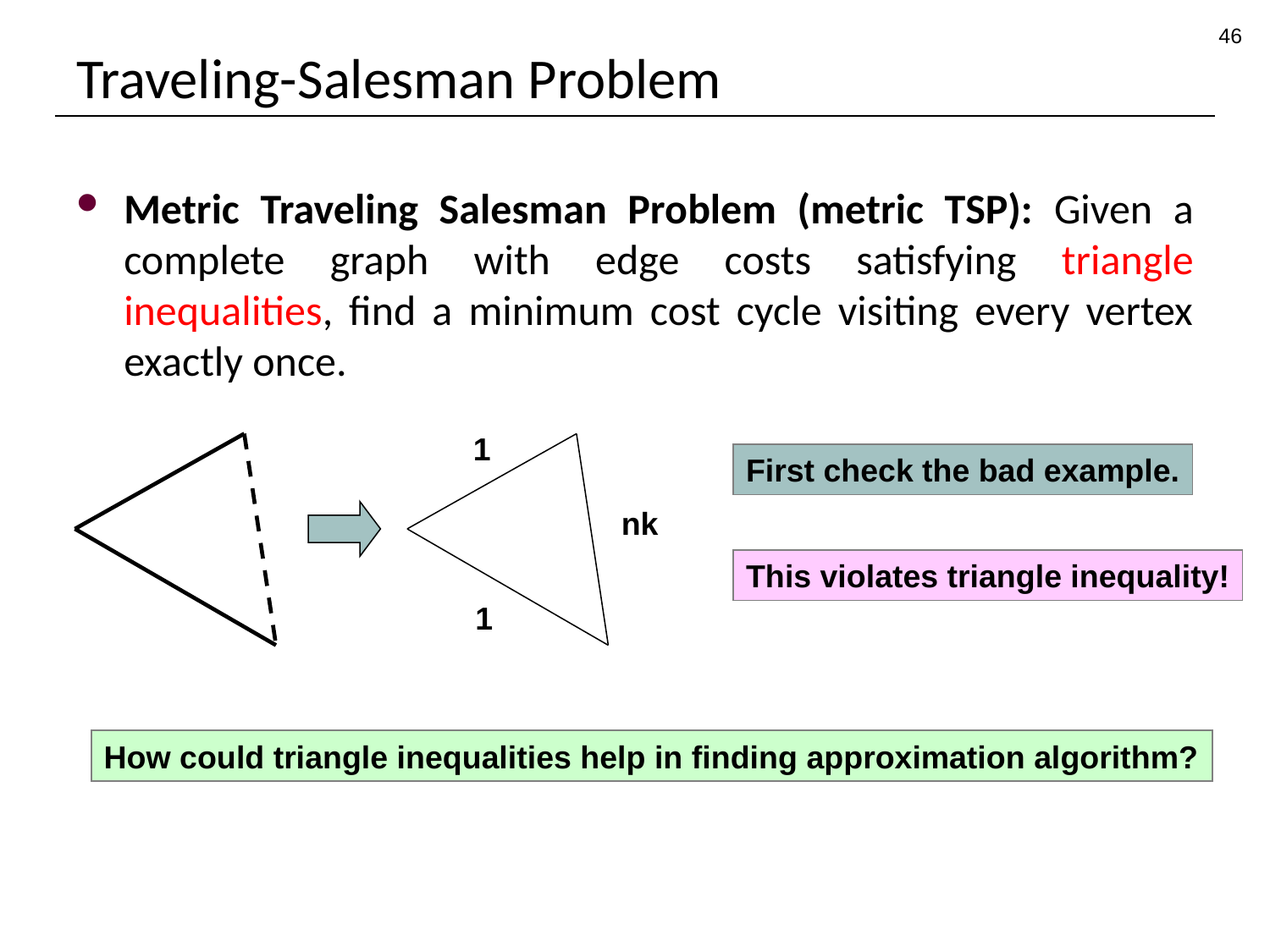

46
# Traveling-Salesman Problem

Metric Traveling Salesman Problem (metric TSP): Given a complete graph with edge costs satisfying triangle inequalities, find a minimum cost cycle visiting every vertex exactly once.

1

First check the bad example.
nk

This violates triangle inequality!
1
How could triangle inequalities help in finding approximation algorithm?